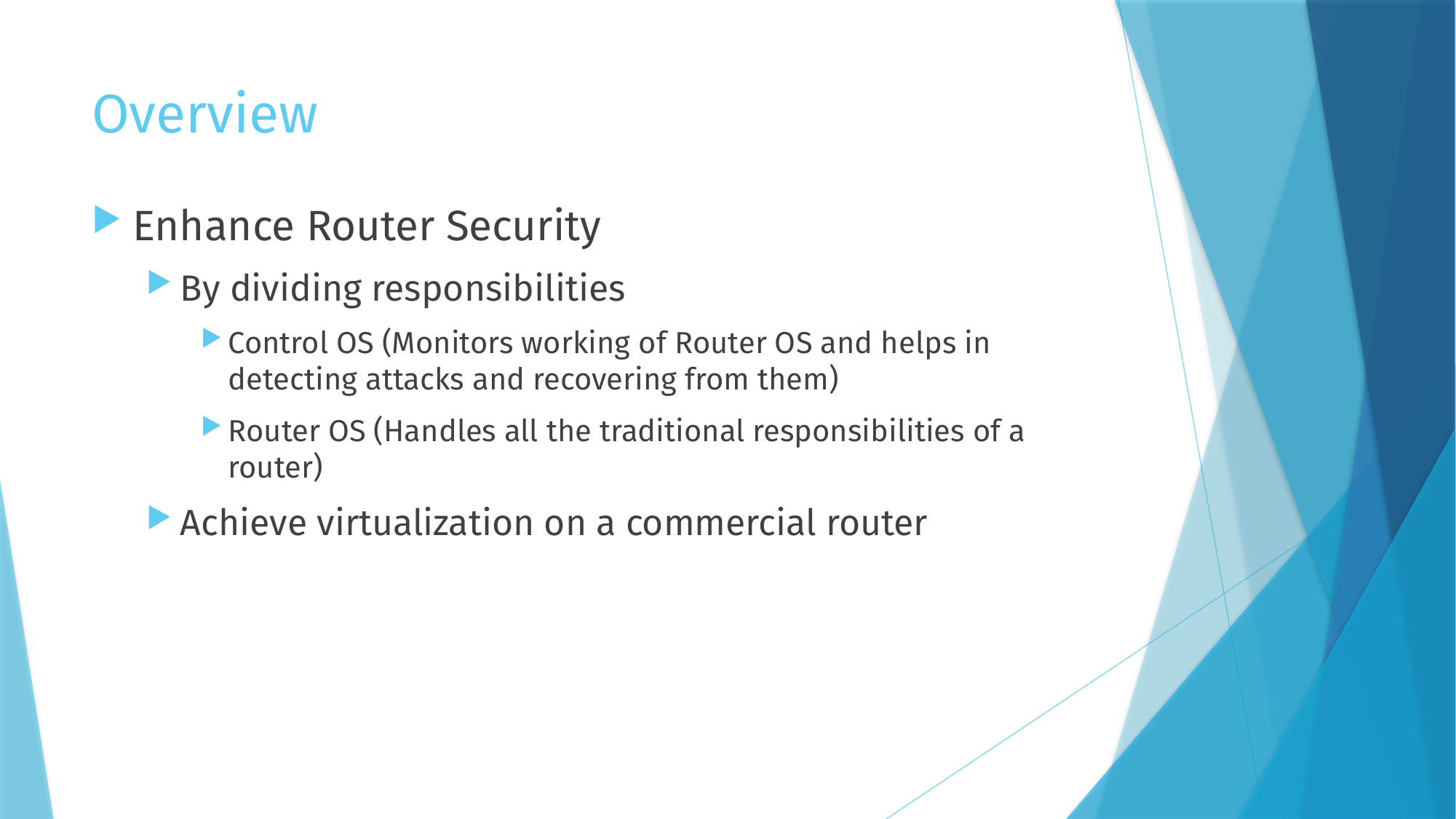

# Overview
Enhance Router Security
By dividing responsibilities
Control OS (Monitors working of Router OS and helps in detecting attacks and recovering from them)
Router OS (Handles all the traditional responsibilities of a router)
Achieve virtualization on a commercial router